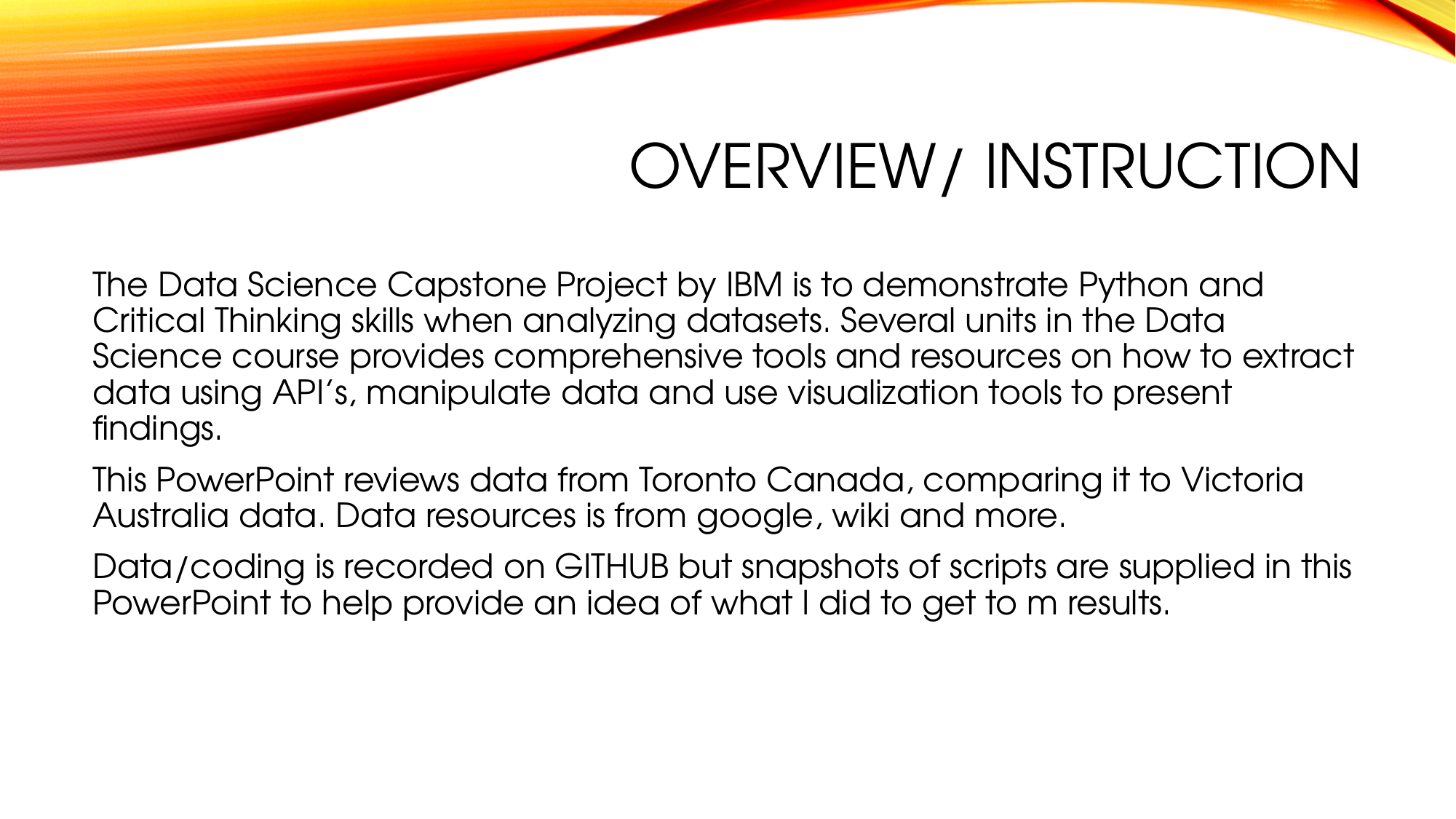

# Overview/ instruction
The Data Science Capstone Project by IBM is to demonstrate Python and Critical Thinking skills when analyzing datasets. Several units in the Data Science course provides comprehensive tools and resources on how to extract data using API’s, manipulate data and use visualization tools to present findings.
This PowerPoint reviews data from Toronto Canada, comparing it to Victoria Australia data. Data resources is from google, wiki and more.
Data/coding is recorded on GITHUB but snapshots of scripts are supplied in this PowerPoint to help provide an idea of what I did to get to m results.